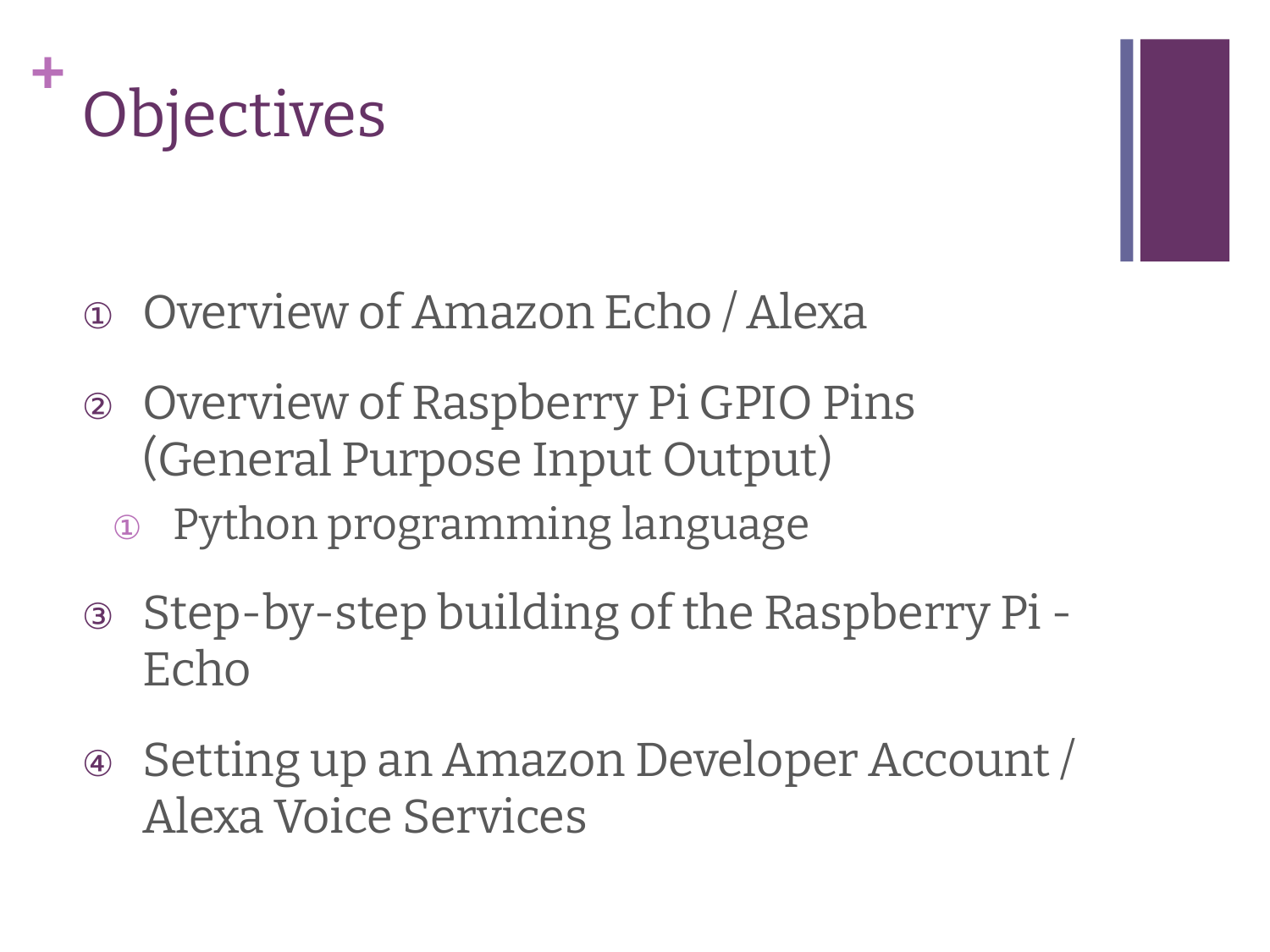

# Objectives
Overview of Amazon Echo / Alexa
Overview of Raspberry Pi GPIO Pins (General Purpose Input Output)
Python programming language
Step-by-step building of the Raspberry Pi - Echo
Setting up an Amazon Developer Account / Alexa Voice Services